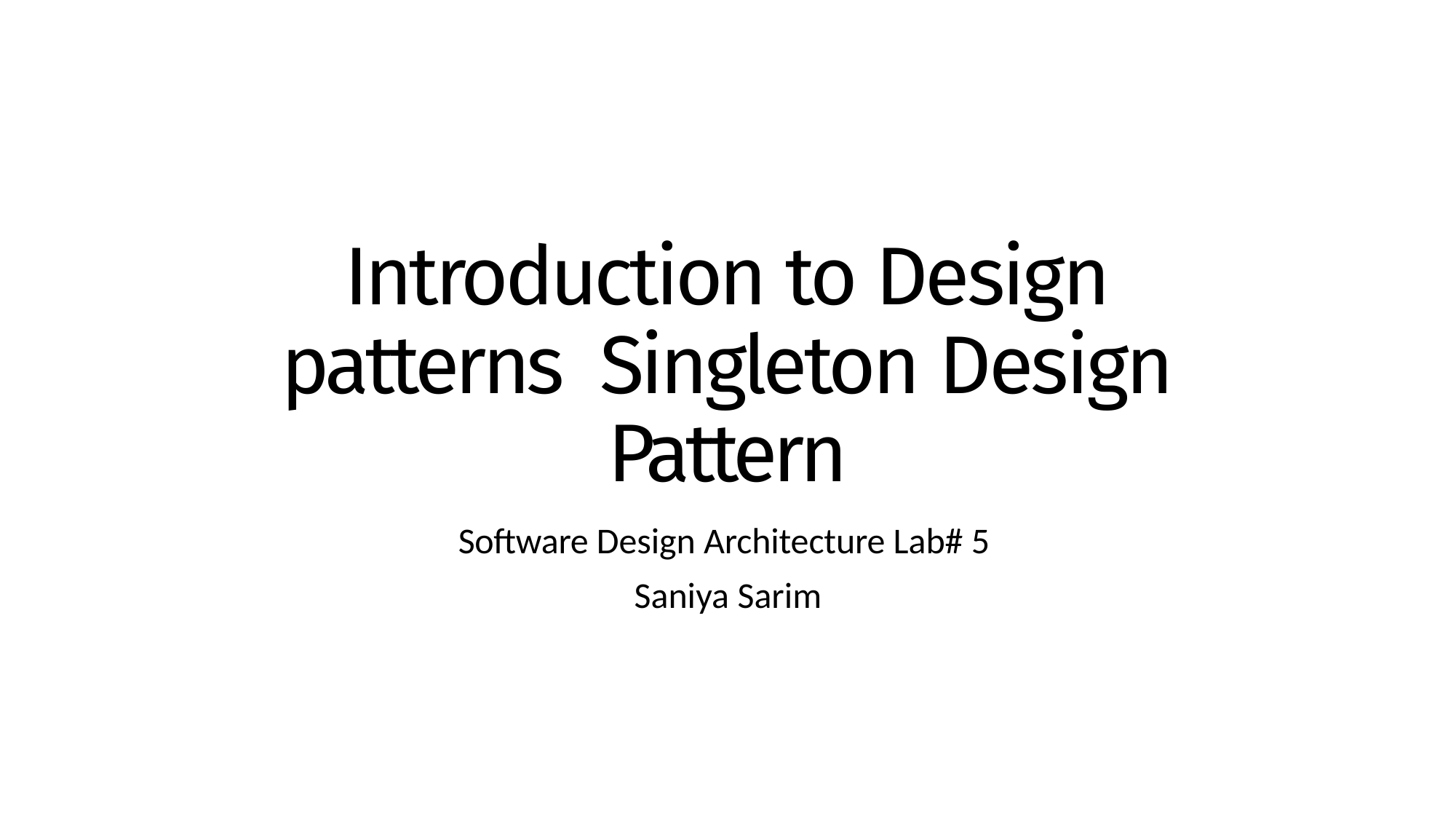

# Introduction to Design patterns  Singleton Design Pattern
Software Design Architecture Lab# 5
Saniya Sarim